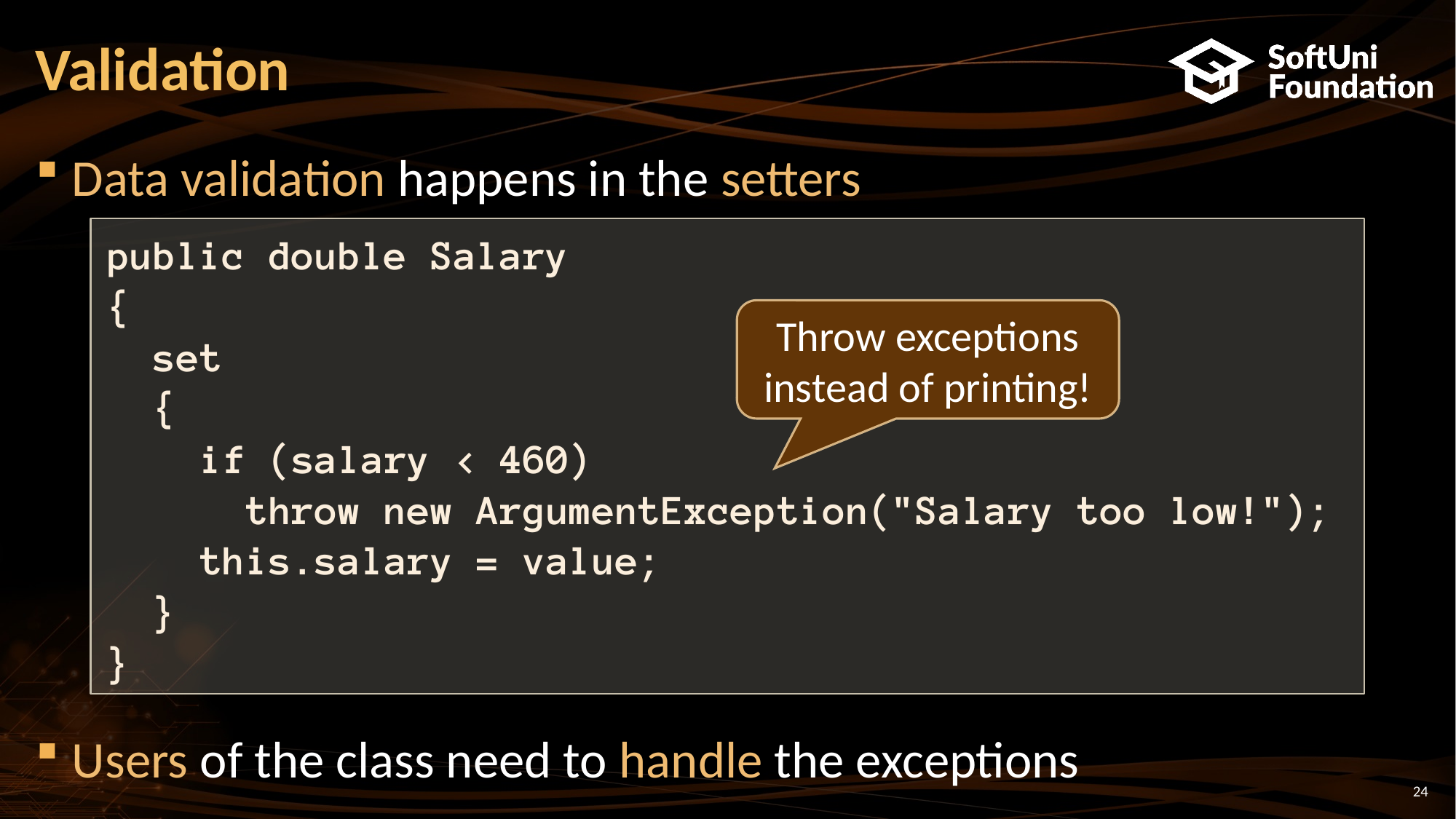

# Validation
Data validation happens in the setters

Users of the class need to handle the exceptions
public double Salary
{
  set
  {
    if (salary < 460)
      throw new ArgumentException("Salary too low!");
    this.salary = value;
  }
}
Throw exceptions instead of printing!
24